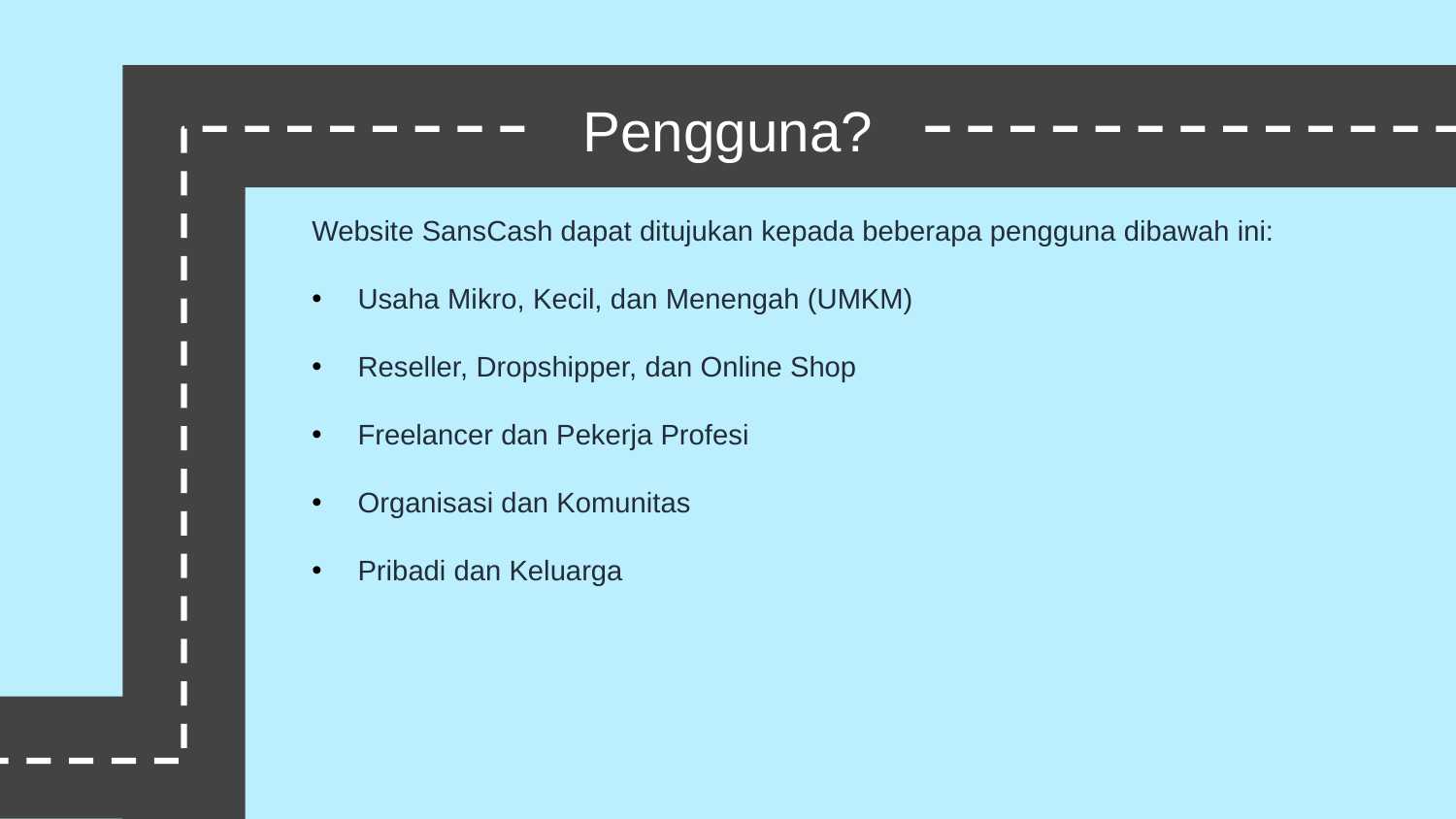

# Pengguna?
Website SansCash dapat ditujukan kepada beberapa pengguna dibawah ini:

Usaha Mikro, Kecil, dan Menengah (UMKM)

Reseller, Dropshipper, dan Online Shop

Freelancer dan Pekerja Profesi

Organisasi dan Komunitas

Pribadi dan Keluarga